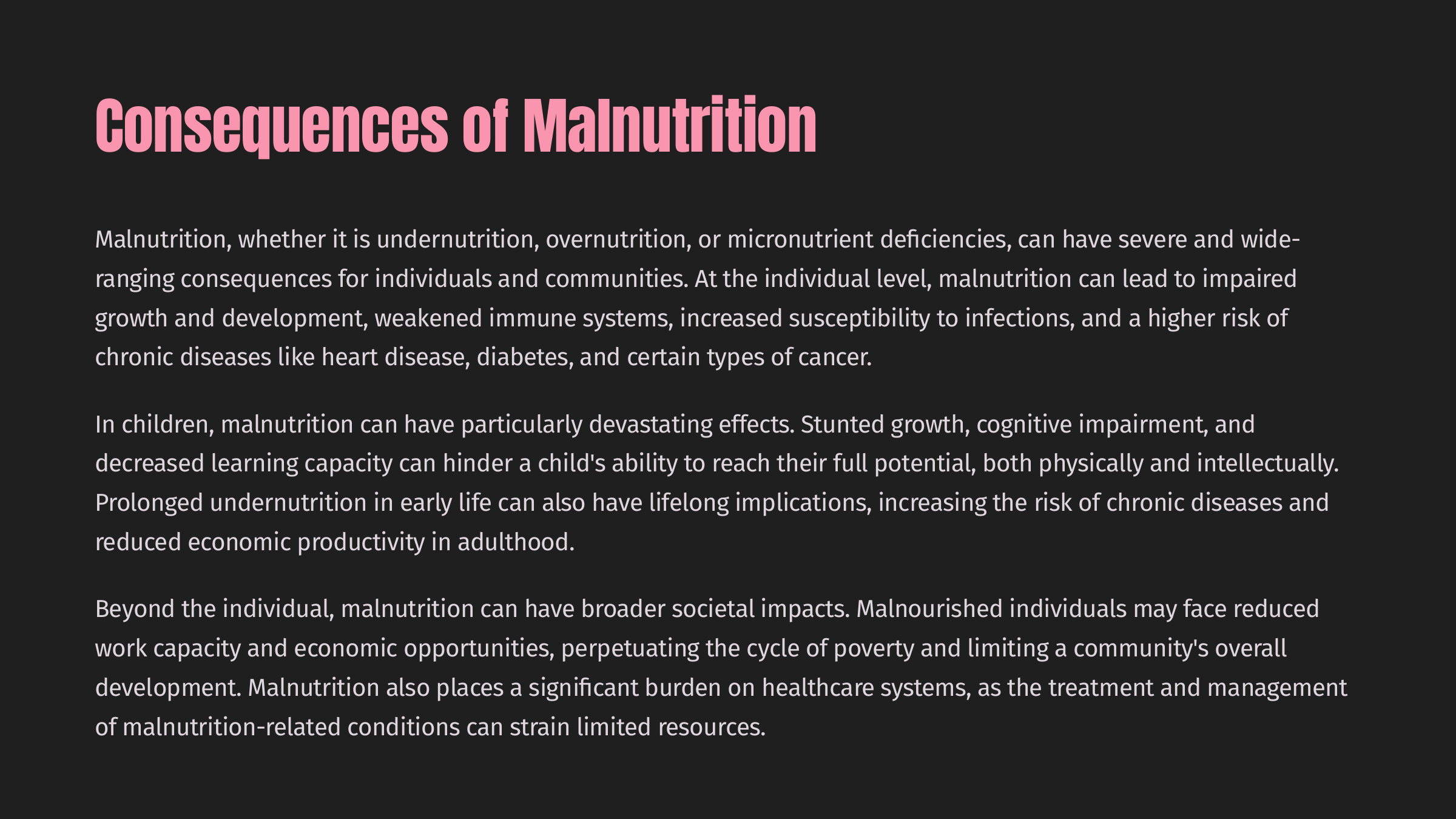

Consequences of Malnutrition
Malnutrition, whether it is undernutrition, overnutrition, or micronutrient deficiencies, can have severe and wide-ranging consequences for individuals and communities. At the individual level, malnutrition can lead to impaired growth and development, weakened immune systems, increased susceptibility to infections, and a higher risk of chronic diseases like heart disease, diabetes, and certain types of cancer.
In children, malnutrition can have particularly devastating effects. Stunted growth, cognitive impairment, and decreased learning capacity can hinder a child's ability to reach their full potential, both physically and intellectually. Prolonged undernutrition in early life can also have lifelong implications, increasing the risk of chronic diseases and reduced economic productivity in adulthood.
Beyond the individual, malnutrition can have broader societal impacts. Malnourished individuals may face reduced work capacity and economic opportunities, perpetuating the cycle of poverty and limiting a community's overall development. Malnutrition also places a significant burden on healthcare systems, as the treatment and management of malnutrition-related conditions can strain limited resources.